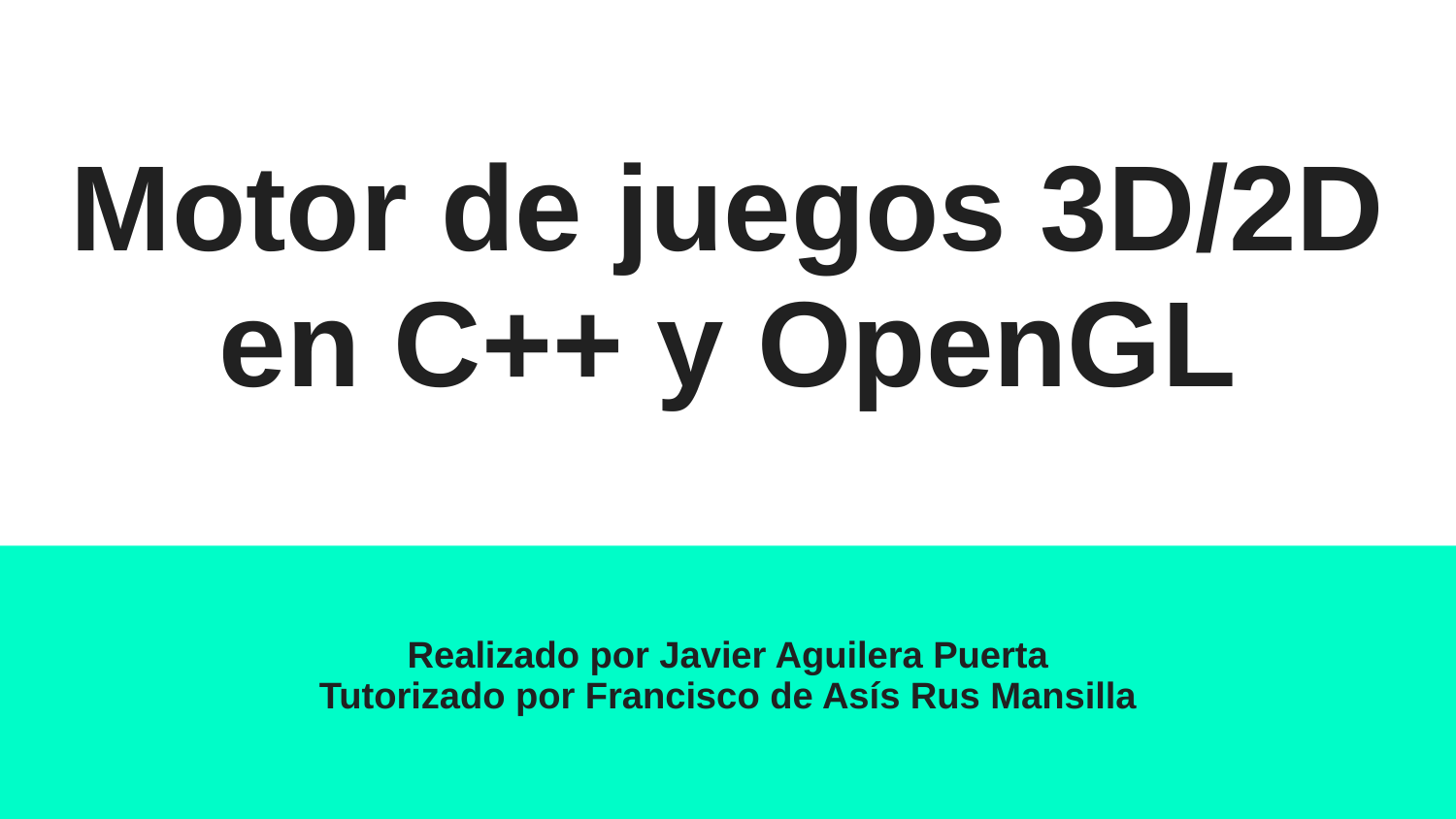

# Motor de juegos 3D/2D en C++ y OpenGL
Realizado por Javier Aguilera Puerta
Tutorizado por Francisco de Asís Rus Mansilla